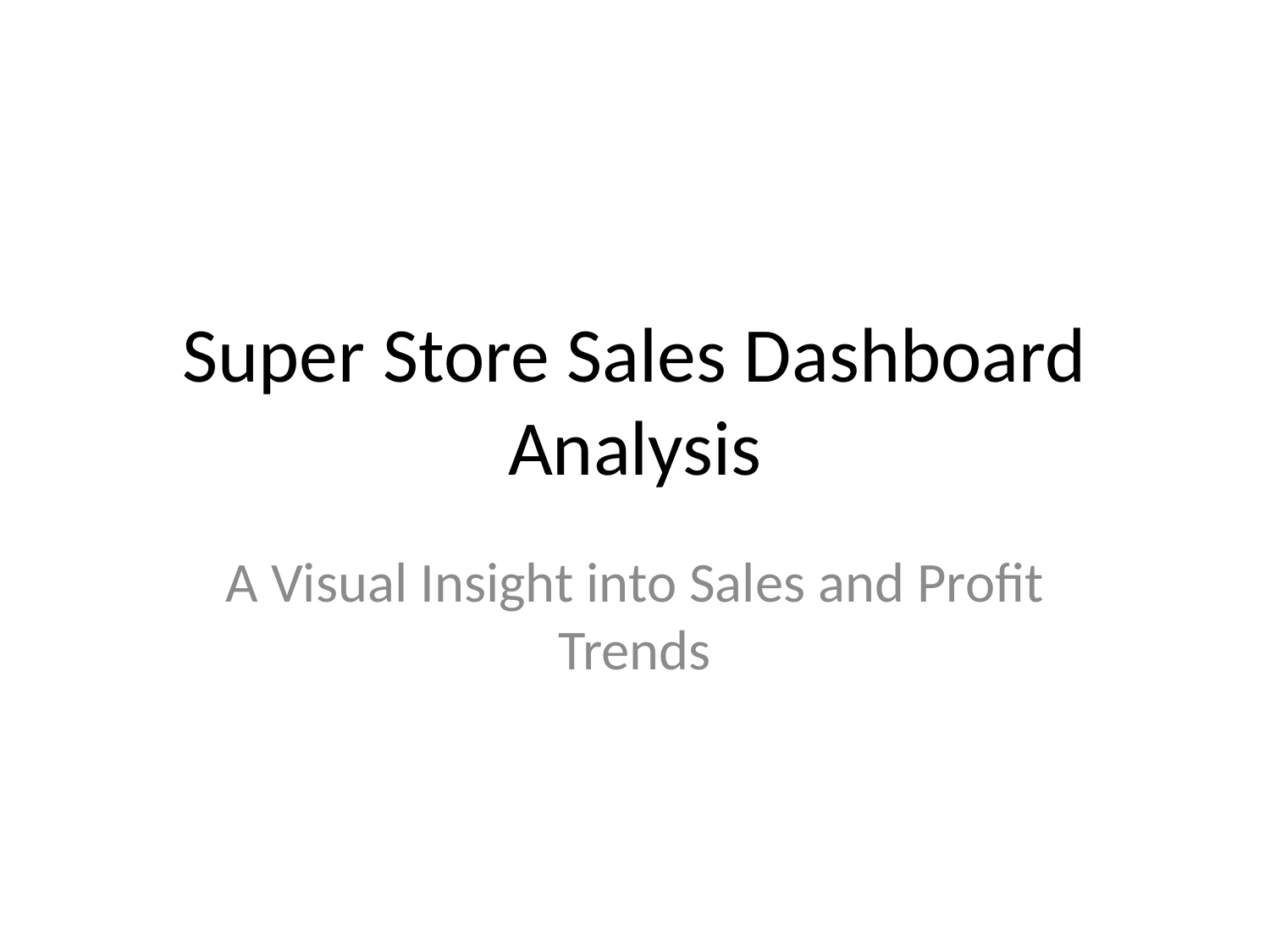

# Super Store Sales Dashboard Analysis
A Visual Insight into Sales and Profit Trends